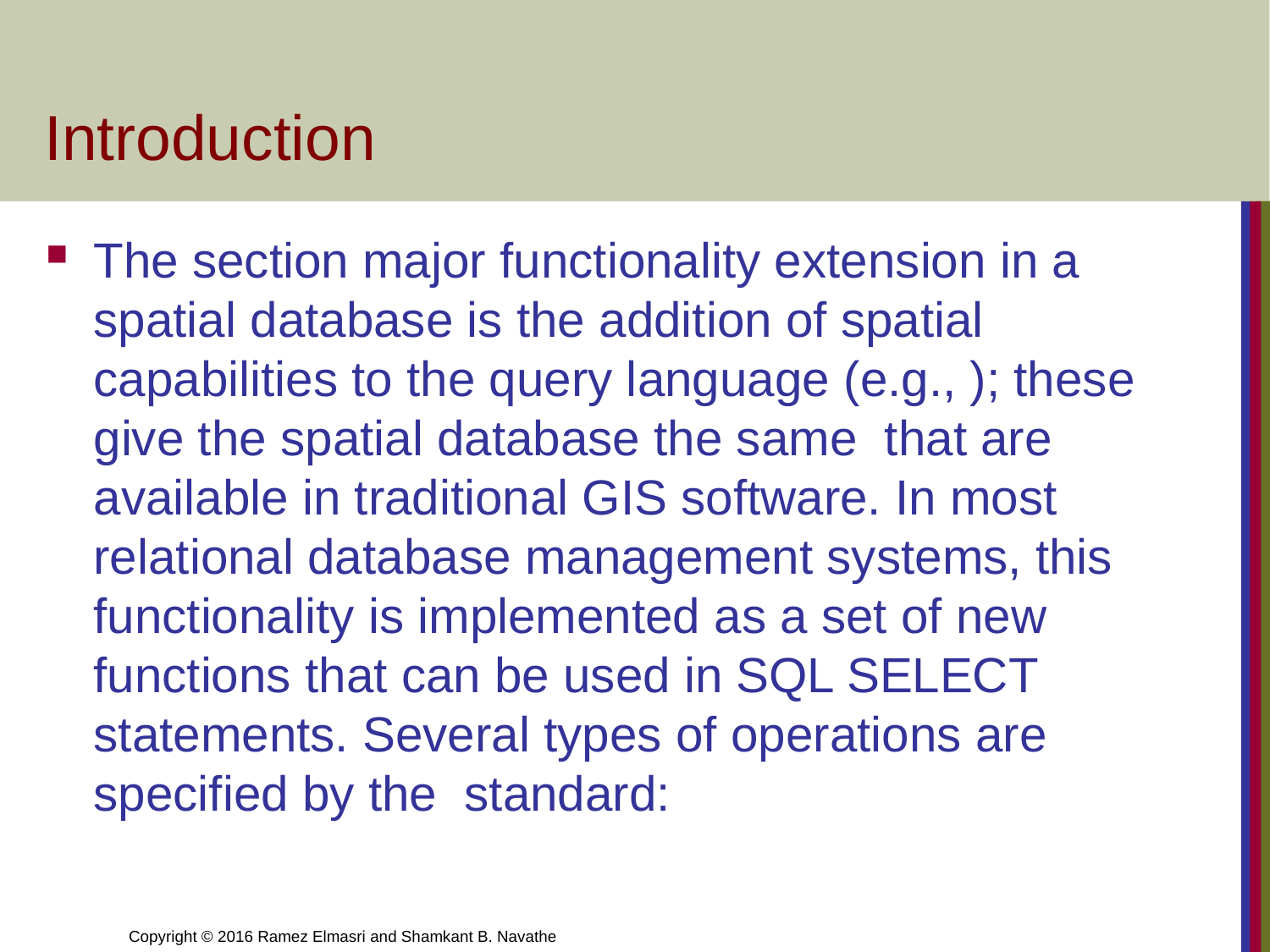

# Introduction
The section major functionality extension in a spatial database is the addition of spatial capabilities to the query language (e.g., ); these give the spatial database the same  that are available in traditional GIS software. In most relational database management systems, this functionality is implemented as a set of new functions that can be used in SQL SELECT statements. Several types of operations are specified by the  standard: